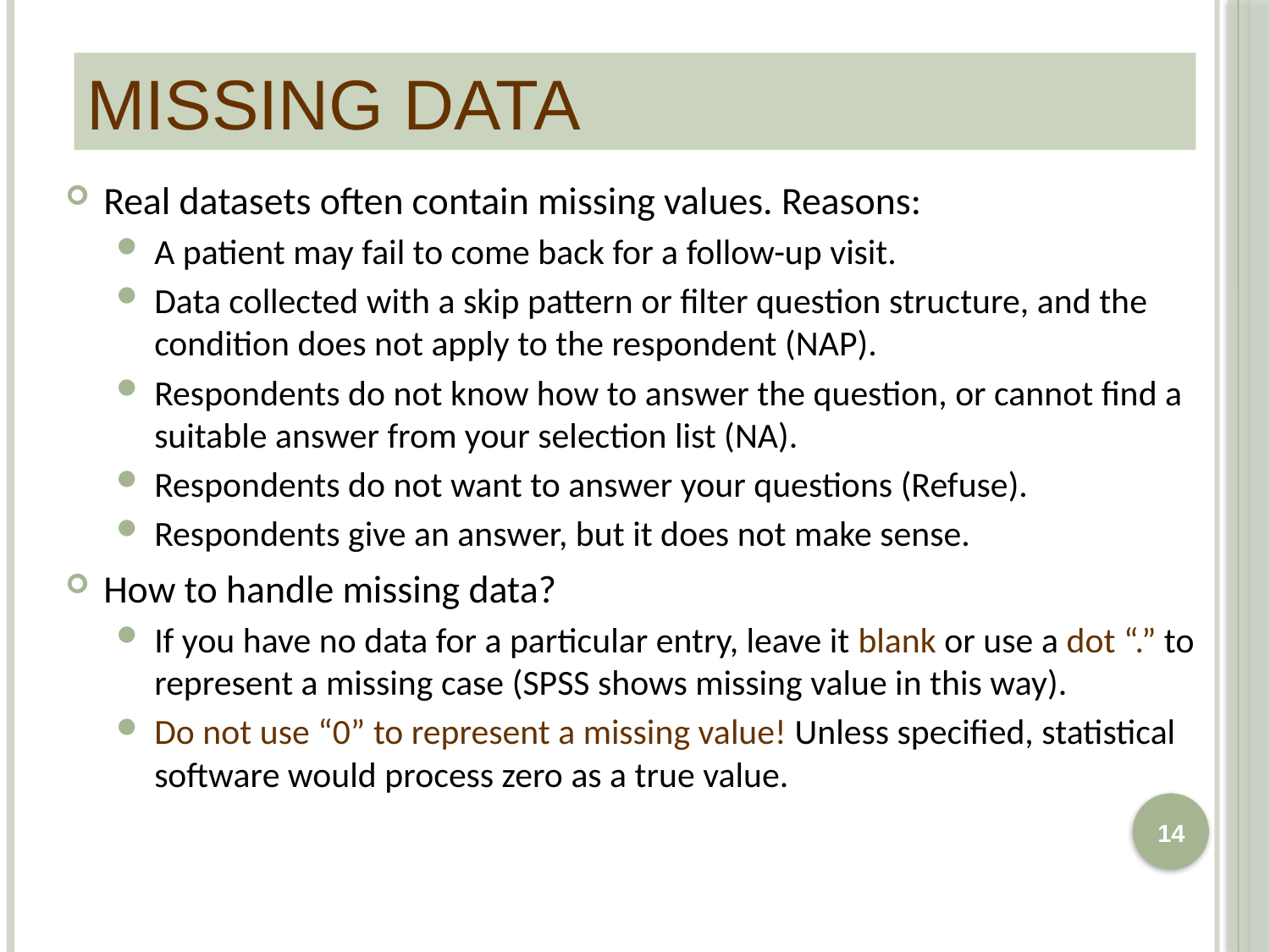

MISSING DATA
Real datasets often contain missing values. Reasons:
A patient may fail to come back for a follow-up visit.
Data collected with a skip pattern or filter question structure, and the condition does not apply to the respondent (NAP).
Respondents do not know how to answer the question, or cannot find a suitable answer from your selection list (NA).
Respondents do not want to answer your questions (Refuse).
Respondents give an answer, but it does not make sense.
How to handle missing data?
If you have no data for a particular entry, leave it blank or use a dot “.” to represent a missing case (SPSS shows missing value in this way).
Do not use “0” to represent a missing value! Unless specified, statistical software would process zero as a true value.

14